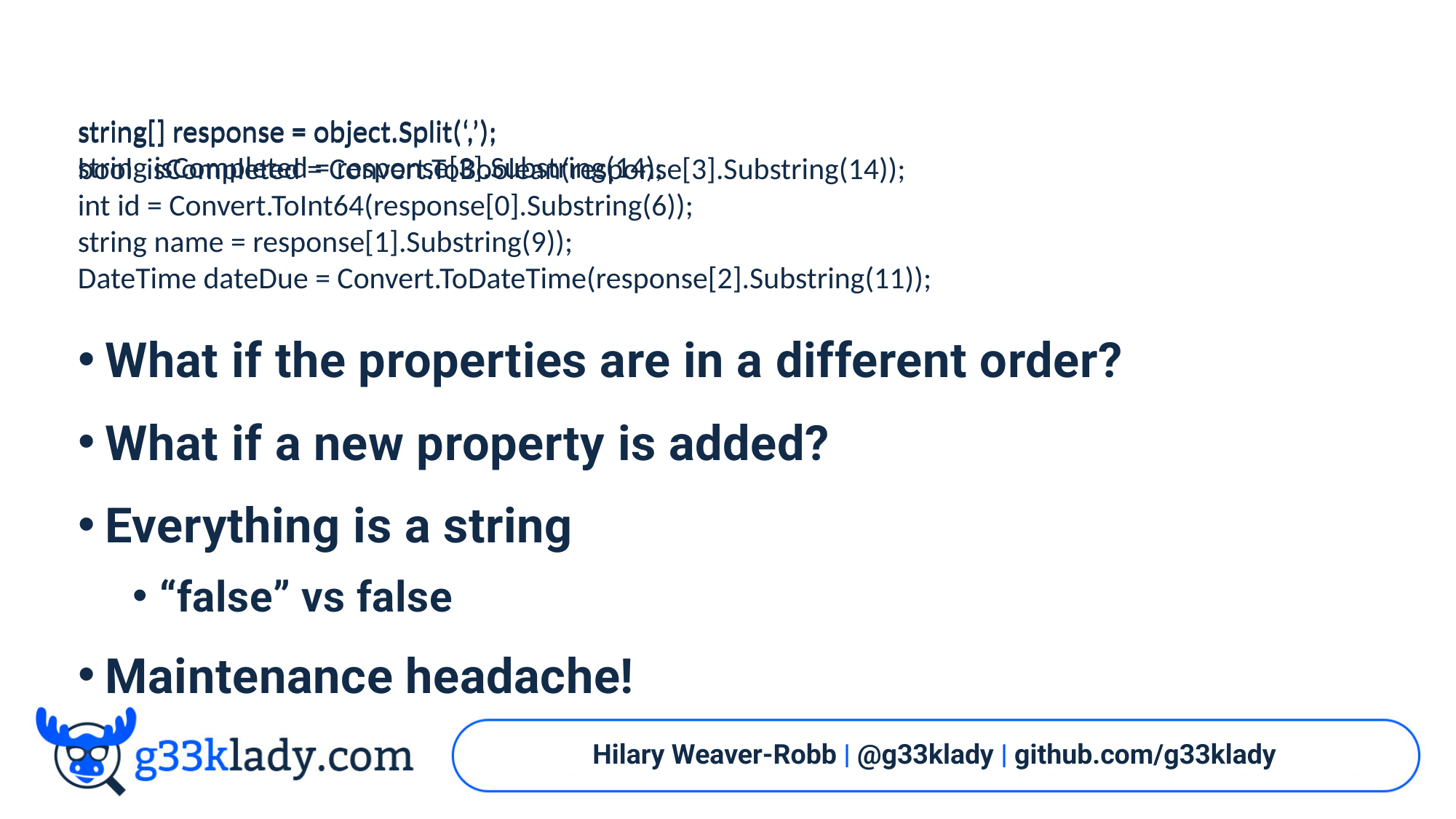

string[] response = object.Split(‘,’);
string isCompleted = response[3].Substring(14);
string[] response = object.Split(‘,’);
bool  isCompleted = Convert.ToBoolean(response[3].Substring(14));
int id = Convert.ToInt64(response[0].Substring(6));
string name = response[1].Substring(9));
DateTime dateDue = Convert.ToDateTime(response[2].Substring(11));

What if the properties are in a different order?
What if a new property is added?
Everything is a string
“false” vs false
Maintenance headache!